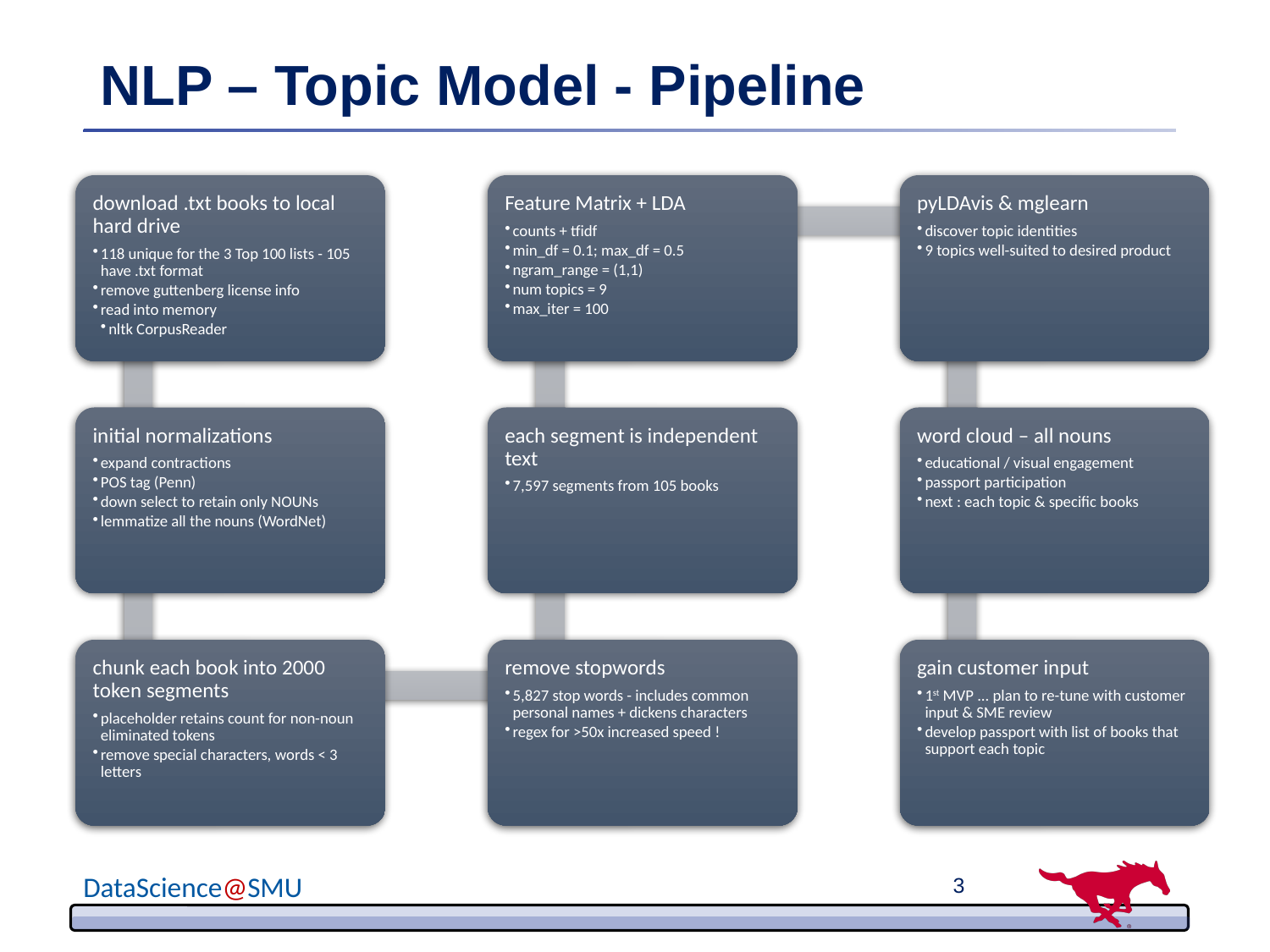

# NLP – Topic Model - Pipeline
download .txt books to local hard drive
118 unique for the 3 Top 100 lists - 105 have .txt format
remove guttenberg license info
read into memory
nltk CorpusReader
initial normalizations
expand contractions
POS tag (Penn)
down select to retain only NOUNs
lemmatize all the nouns (WordNet)
chunk each book into 2000 token segments
placeholder retains count for non-noun eliminated tokens
remove special characters, words < 3 letters
remove stopwords
5,827 stop words - includes common personal names + dickens characters
regex for >50x increased speed !
each segment is independent text
7,597 segments from 105 books
Feature Matrix + LDA
counts + tfidf
min_df = 0.1; max_df = 0.5
ngram_range = (1,1)
num topics = 9
max_iter = 100
pyLDAvis & mglearn
discover topic identities
9 topics well-suited to desired product
word cloud – all nouns
educational / visual engagement
passport participation
next : each topic & specific books
gain customer input
1st MVP ... plan to re-tune with customer input & SME review
develop passport with list of books that support each topic
3